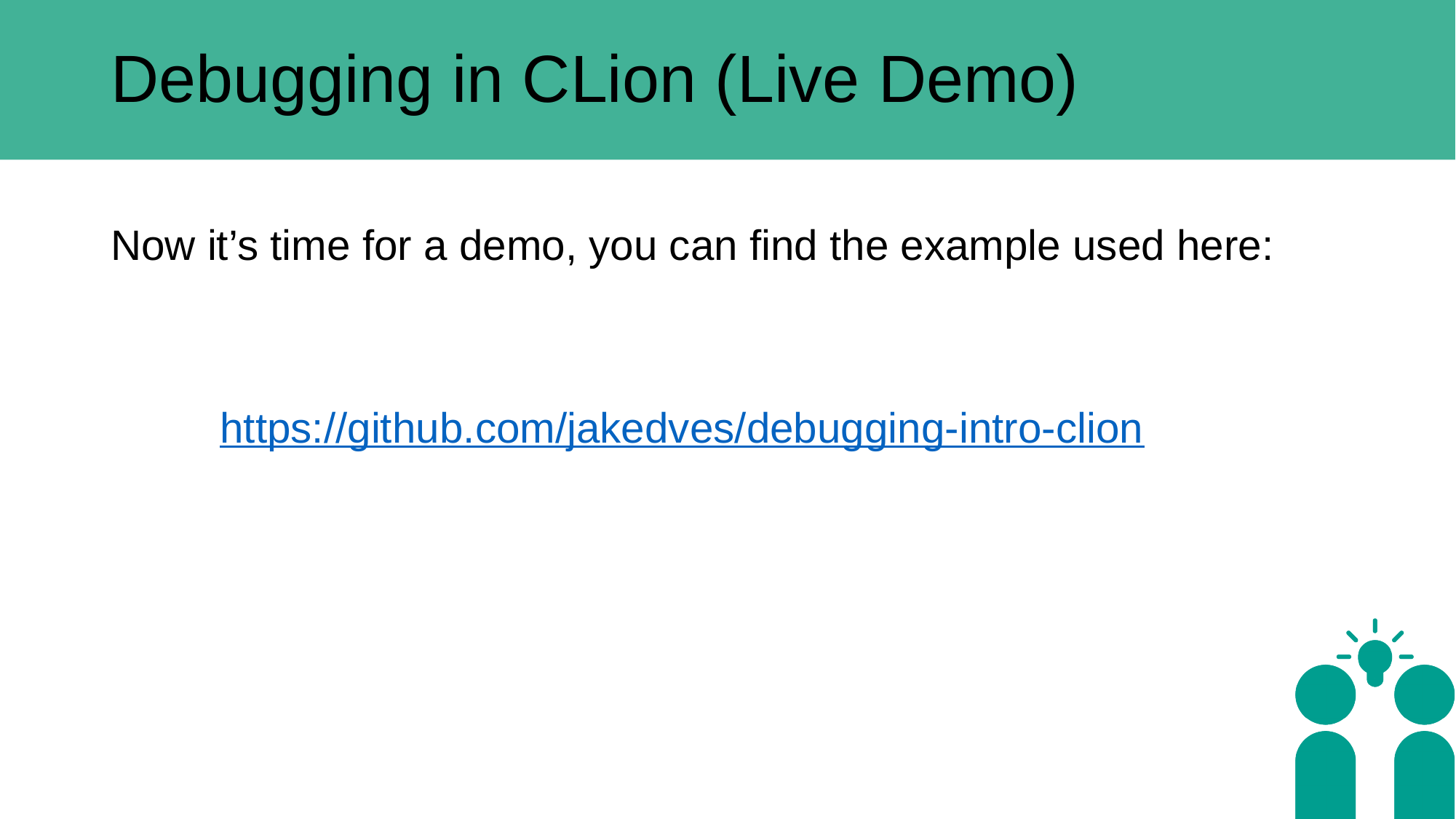

# Debugging in CLion (Live Demo)
Now it’s time for a demo, you can find the example used here:

	https://github.com/jakedves/debugging-intro-clion